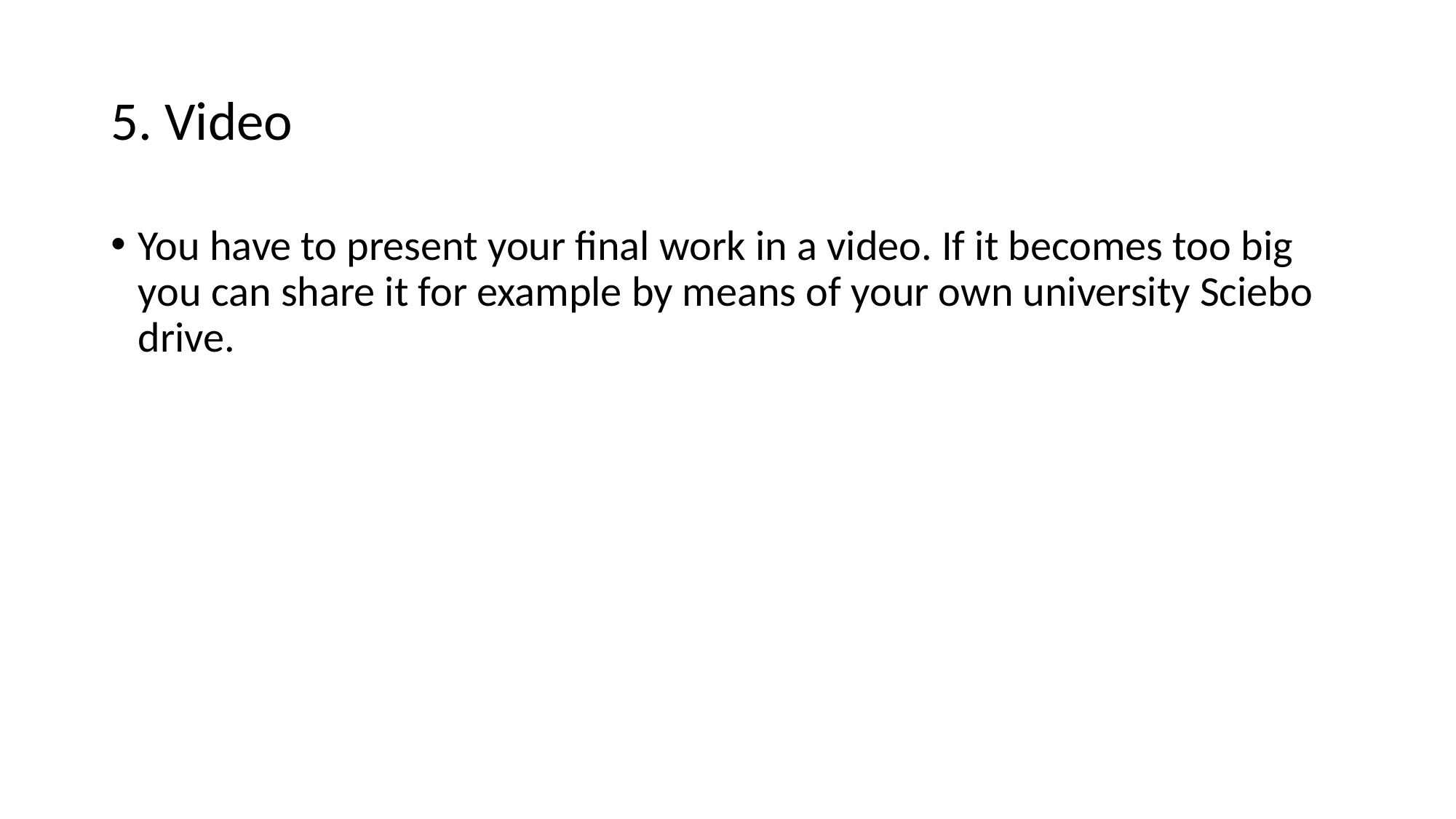

# 5. Video
You have to present your final work in a video. If it becomes too big you can share it for example by means of your own university Sciebo drive.